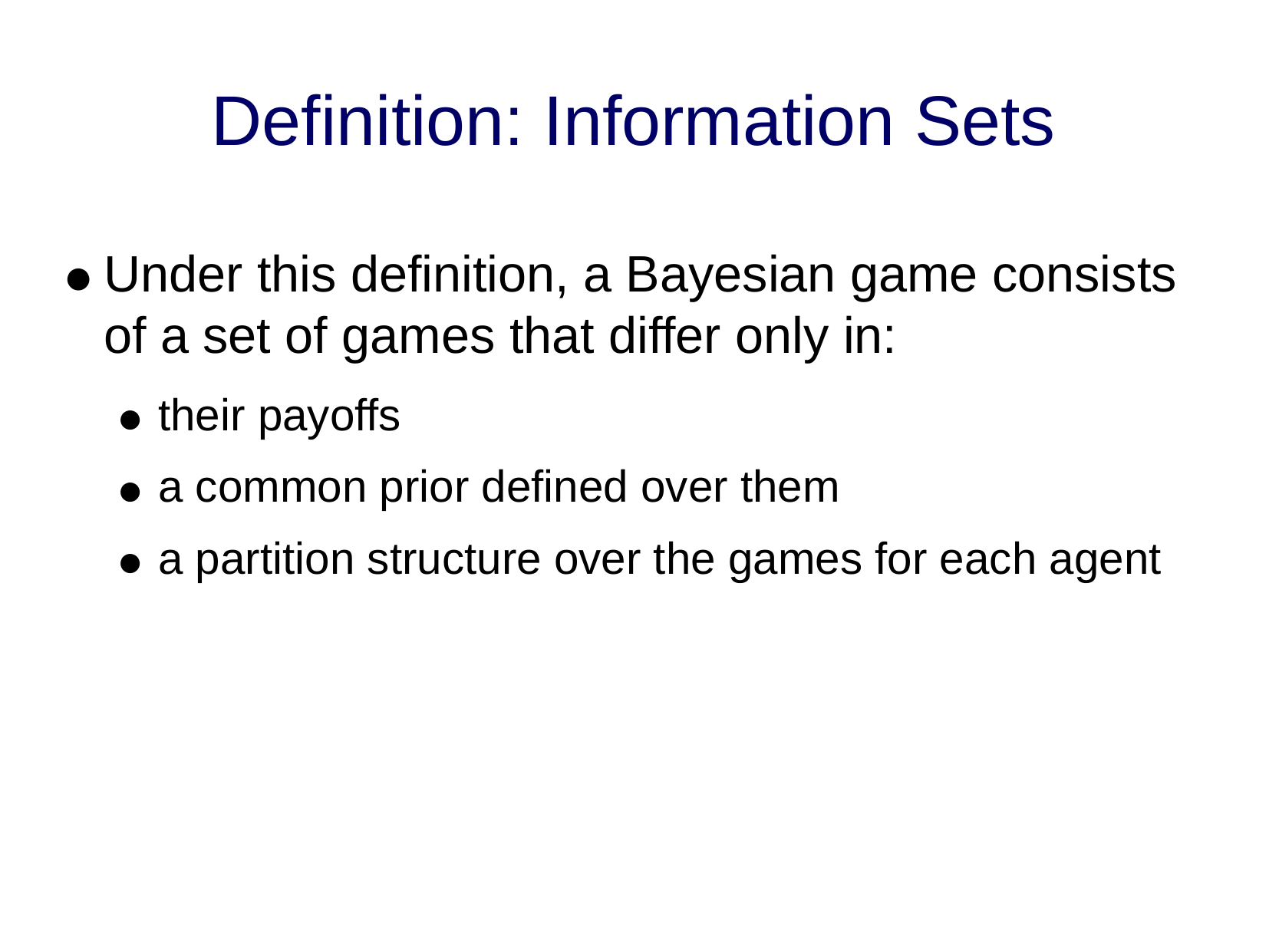

Definition: Information Sets
Under this definition, a Bayesian game consists of a set of games that differ only in:
their payoffs
a common prior defined over them
a partition structure over the games for each agent